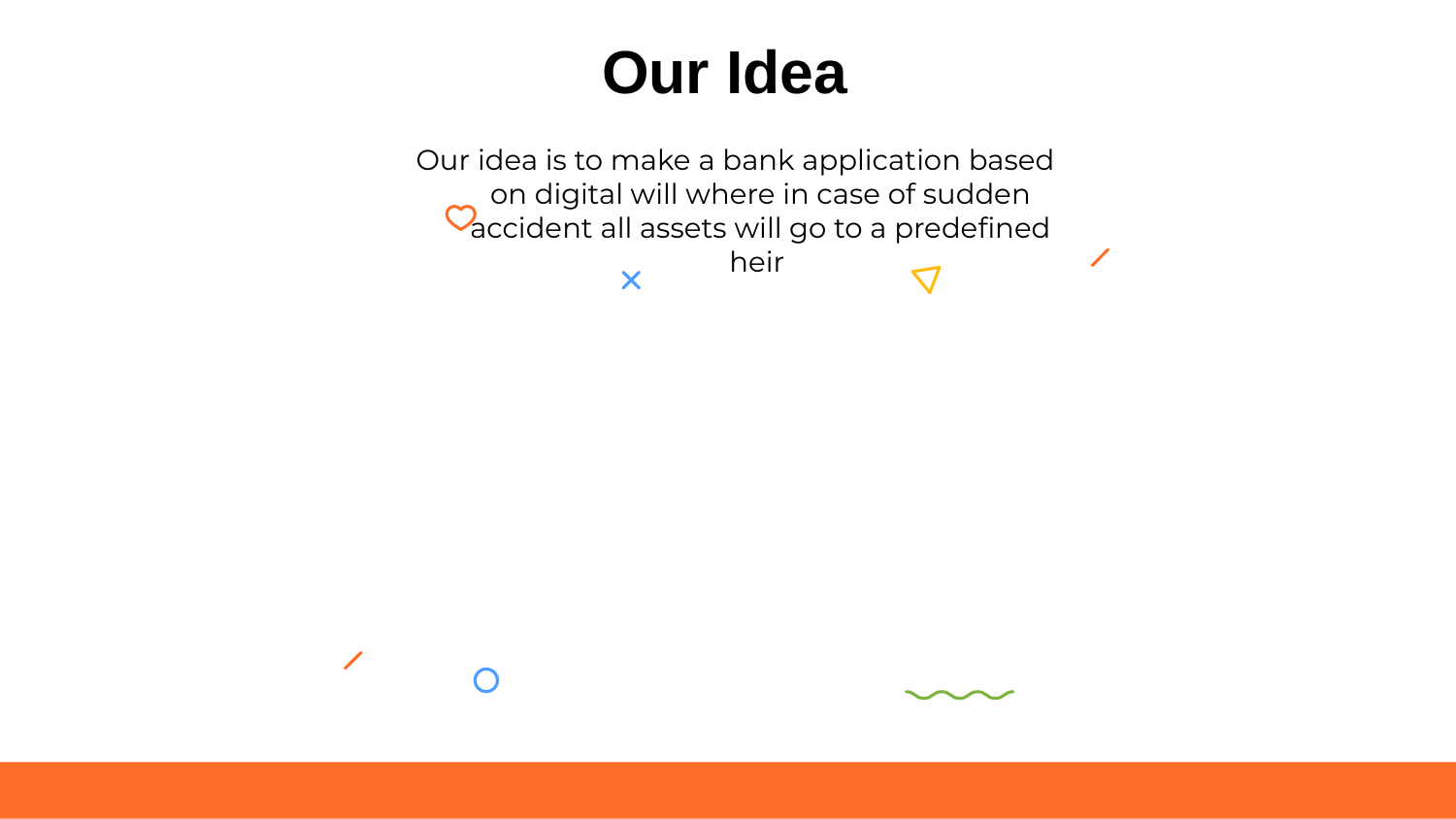

# Our Idea
Our idea is to make a bank application based on digital will where in case of sudden accident all assets will go to a predefined heir